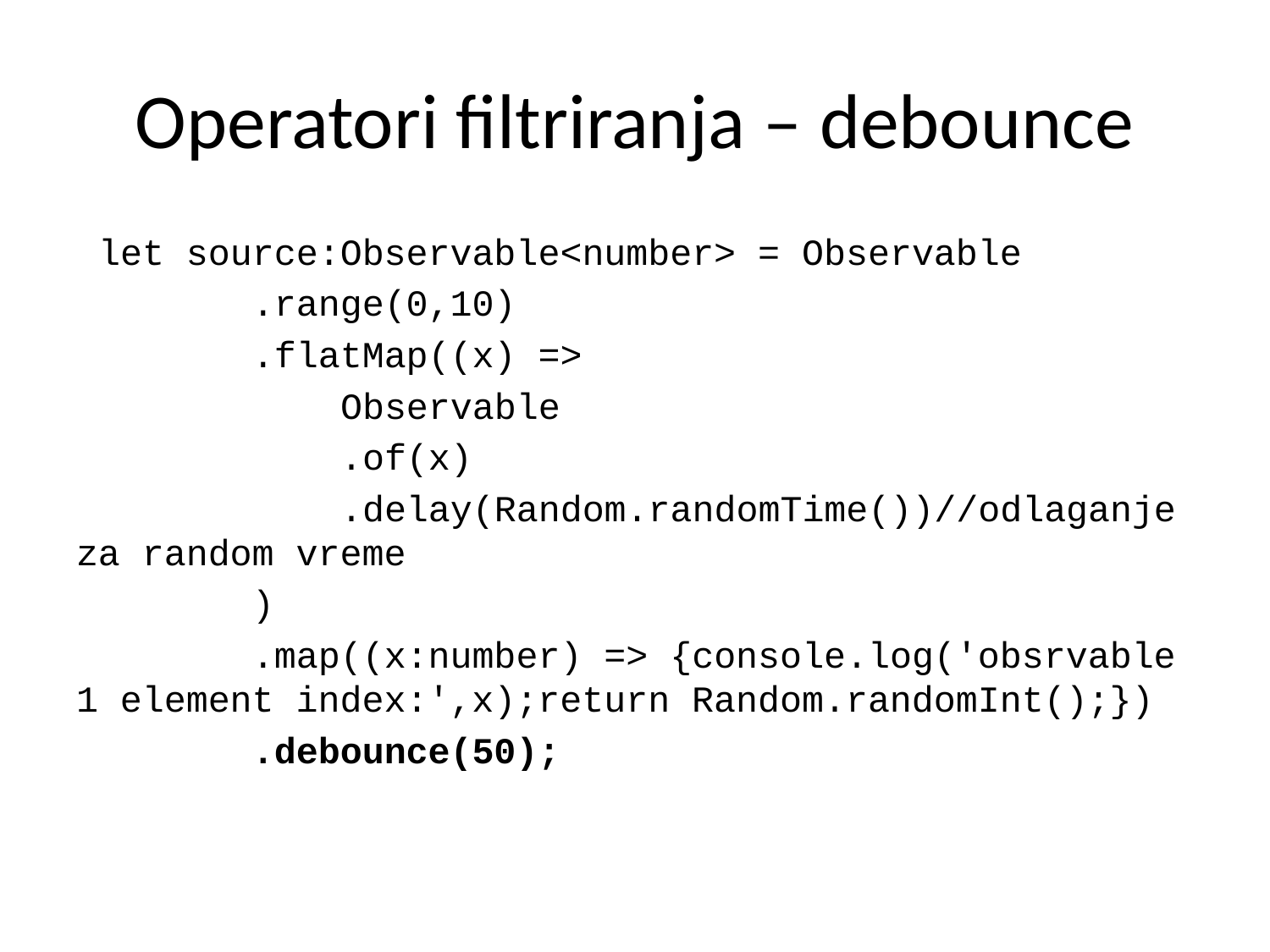

# Operatori filtriranja – debounce
 let source:Observable<number> = Observable
        .range(0,10)
        .flatMap((x) =>
            Observable
            .of(x)
            .delay(Random.randomTime())//odlaganje za random vreme
        )
        .map((x:number) => {console.log('obsrvable 1 element index:',x);return Random.randomInt();})
        .debounce(50);